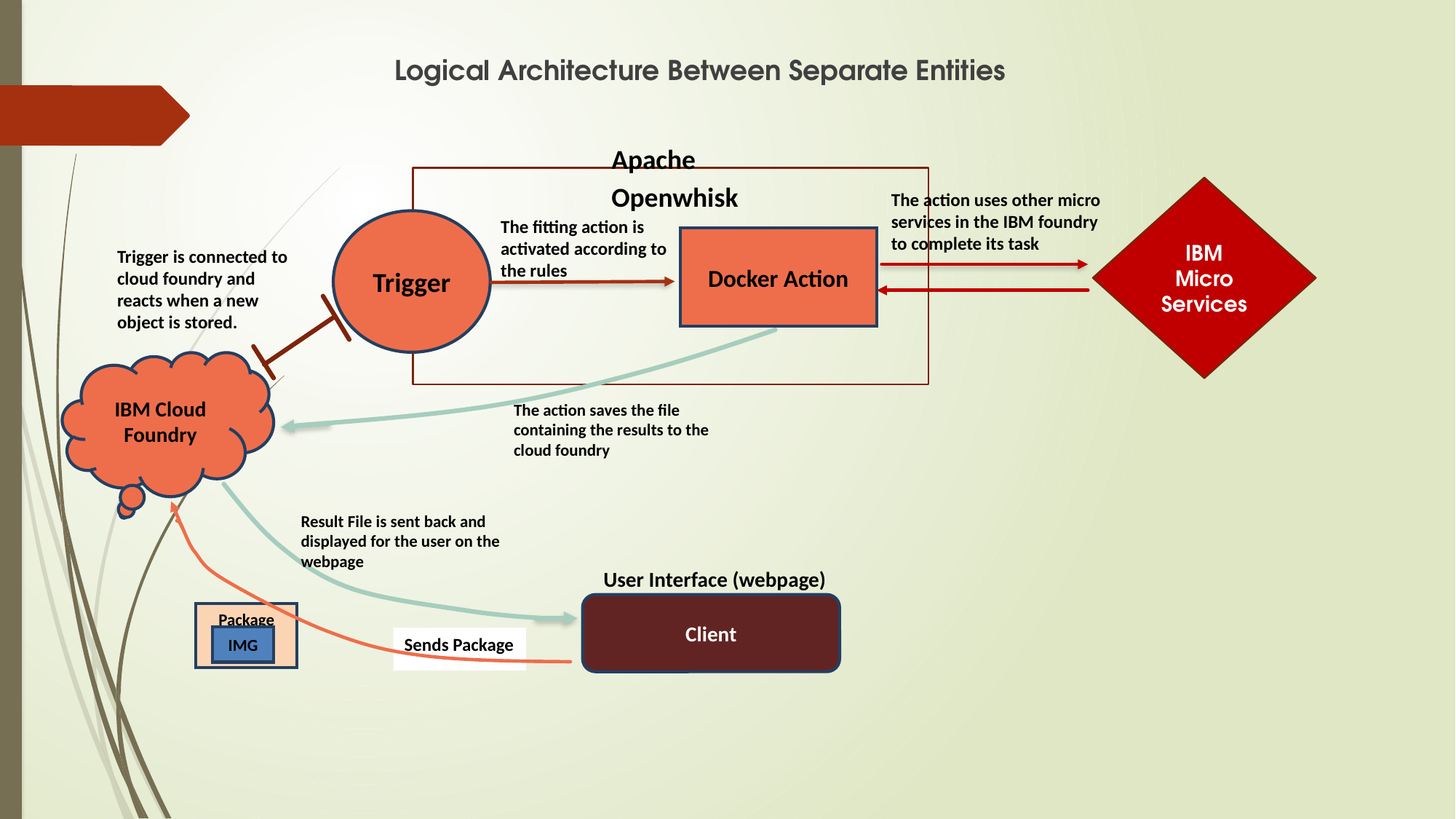

Logical Architecture Between Separate Entities

Apache Openwhisk

IBM Micro Services
The action uses other micro services in the IBM foundry to complete its task
The fitting action is activated according to the rules
Trigger
Docker Action
Trigger is connected to cloud foundry and reacts when a new object is stored.

IBM Cloud Foundry
The action saves the file containing the results to the cloud foundry

Result File is sent back and displayed for the user on the webpage

User Interface (webpage)
Client
Package

IMG
Sends Package